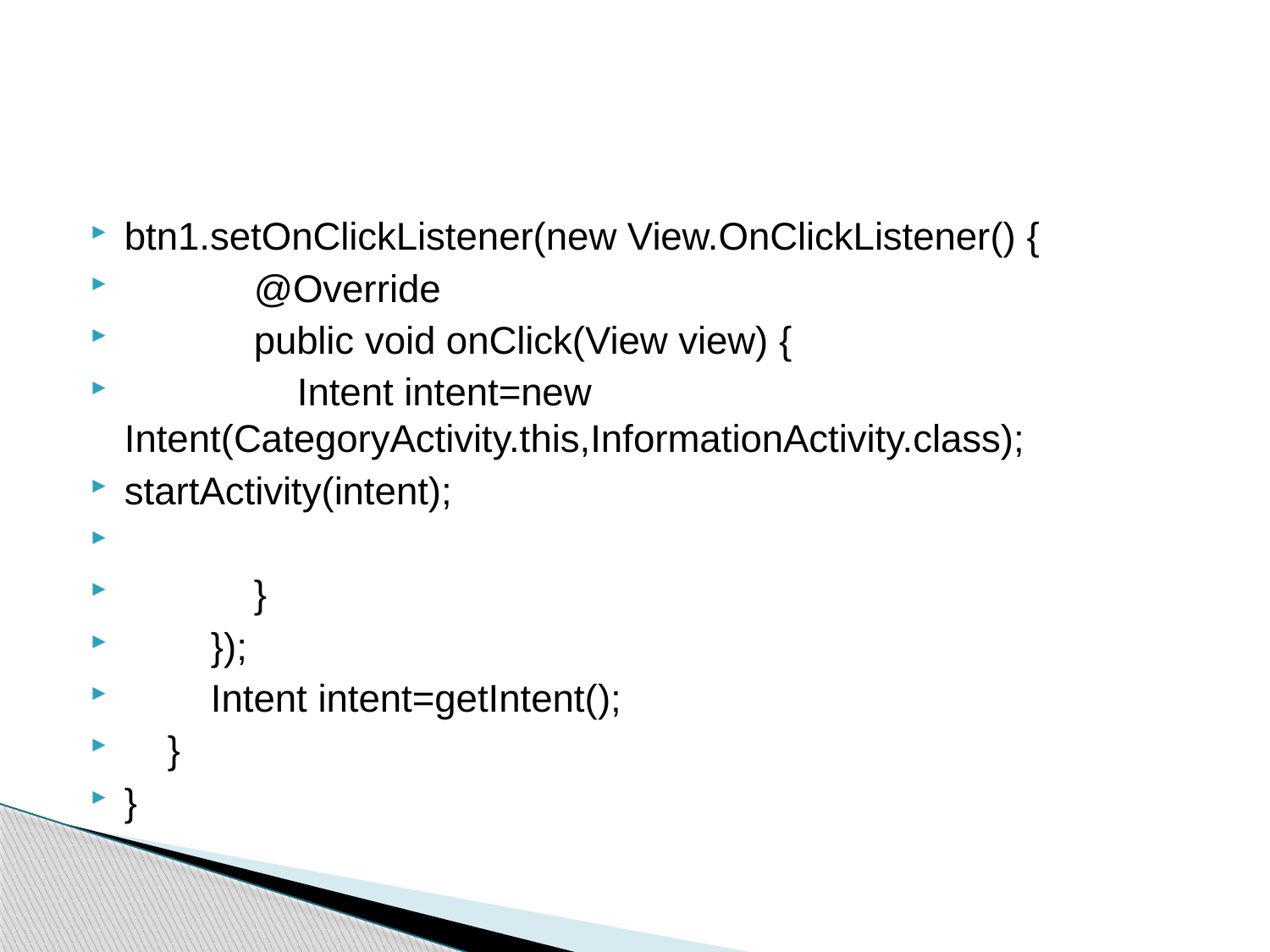

btn1.setOnClickListener(new View.OnClickListener() {
            @Override
            public void onClick(View view) {
                Intent intent=new Intent(CategoryActivity.this,InformationActivity.class);
startActivity(intent);

            }
        });
        Intent intent=getIntent();
    }
}